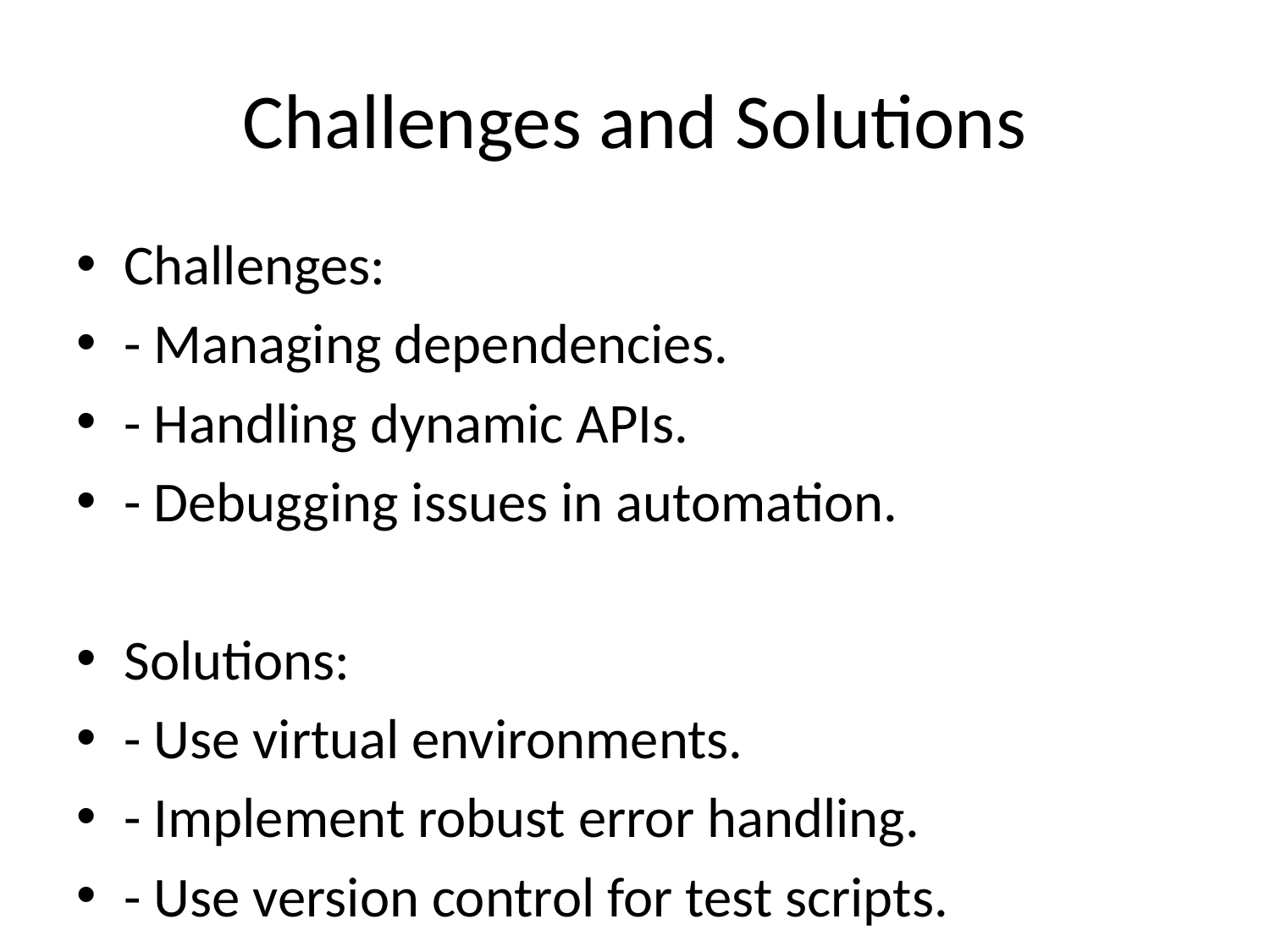

# Challenges and Solutions
Challenges:
- Managing dependencies.
- Handling dynamic APIs.
- Debugging issues in automation.

Solutions:
- Use virtual environments.
- Implement robust error handling.
- Use version control for test scripts.